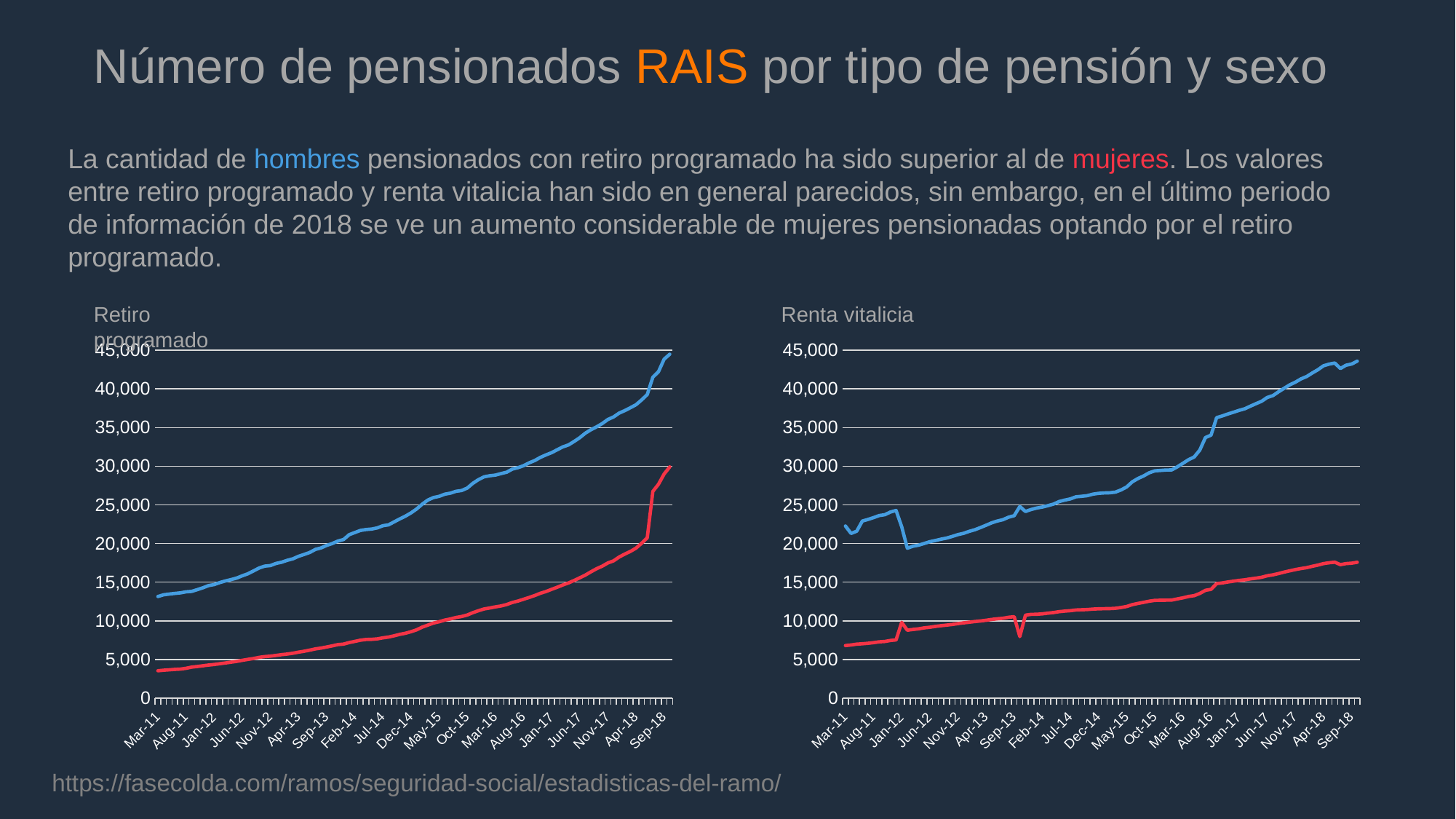

Número de pensionados RAIS por tipo de pensión y sexo
La cantidad de hombres pensionados con retiro programado ha sido superior al de mujeres. Los valores entre retiro programado y renta vitalicia han sido en general parecidos, sin embargo, en el último periodo de información de 2018 se ve un aumento considerable de mujeres pensionadas optando por el retiro programado.
Retiro programado
Renta vitalicia

### Chart

| Category | Hombres | Mujeres |
|---|---|---|
| 40603 | 13149.0 | 3549.0 |
| 40634 | 13373.0 | 3619.0 |
| 40664 | 13469.0 | 3670.0 |
| 40695 | 13550.0 | 3725.0 |
| 40725 | 13623.0 | 3766.0 |
| 40756 | 13755.0 | 3867.0 |
| 40787 | 13809.0 | 4021.0 |
| 40817 | 14040.0 | 4099.0 |
| 40848 | 14281.0 | 4193.0 |
| 40878 | 14561.0 | 4288.0 |
| 40909 | 14694.0 | 4363.0 |
| 40940 | 14955.0 | 4463.0 |
| 40969 | 15161.0 | 4557.0 |
| 41000 | 15341.0 | 4659.0 |
| 41030 | 15532.0 | 4764.0 |
| 41061 | 15830.0 | 4900.0 |
| 41091 | 16091.0 | 5023.0 |
| 41122 | 16464.0 | 5136.0 |
| 41153 | 16838.0 | 5282.0 |
| 41183 | 17080.0 | 5386.0 |
| 41214 | 17151.0 | 5437.0 |
| 41244 | 17428.0 | 5534.0 |
| 41275 | 17586.0 | 5633.0 |
| 41306 | 17838.0 | 5710.0 |
| 41334 | 18025.0 | 5816.0 |
| 41365 | 18355.0 | 5957.0 |
| 41395 | 18592.0 | 6075.0 |
| 41426 | 18847.0 | 6216.0 |
| 41456 | 19244.0 | 6377.0 |
| 41487 | 19431.0 | 6487.0 |
| 41518 | 19763.0 | 6623.0 |
| 41548 | 20012.0 | 6766.0 |
| 41579 | 20328.0 | 6935.0 |
| 41609 | 20526.0 | 6996.0 |
| 41640 | 21148.0 | 7197.0 |
| 41671 | 21427.0 | 7348.0 |
| 41699 | 21702.0 | 7504.0 |
| 41730 | 21817.0 | 7595.0 |
| 41760 | 21880.0 | 7613.0 |
| 41791 | 22028.0 | 7674.0 |
| 41821 | 22313.0 | 7807.0 |
| 41852 | 22422.0 | 7910.0 |
| 41883 | 22806.0 | 8070.0 |
| 41913 | 23187.0 | 8256.0 |
| 41944 | 23546.0 | 8397.0 |
| 41974 | 23970.0 | 8602.0 |
| 42005 | 24474.0 | 8839.0 |
| 42036 | 25095.0 | 9193.0 |
| 42064 | 25628.0 | 9455.0 |
| 42095 | 25951.0 | 9721.0 |
| 42125 | 26109.0 | 9889.0 |
| 42156 | 26385.0 | 10106.0 |
| 42186 | 26519.0 | 10248.0 |
| 42217 | 26756.0 | 10436.0 |
| 42248 | 26865.0 | 10567.0 |
| 42278 | 27180.0 | 10758.0 |
| 42309 | 27790.0 | 11058.0 |
| 42339 | 28273.0 | 11317.0 |
| 42370 | 28633.0 | 11545.0 |
| 42401 | 28769.0 | 11666.0 |
| 42430 | 28855.0 | 11809.0 |
| 42461 | 29047.0 | 11926.0 |
| 42491 | 29225.0 | 12111.0 |
| 42522 | 29628.0 | 12375.0 |
| 42552 | 29808.0 | 12562.0 |
| 42583 | 30065.0 | 12796.0 |
| 42614 | 30438.0 | 13029.0 |
| 42644 | 30741.0 | 13277.0 |
| 42675 | 31143.0 | 13566.0 |
| 42705 | 31465.0 | 13795.0 |
| 42736 | 31754.0 | 14079.0 |
| 42767 | 32132.0 | 14352.0 |
| 42795 | 32504.0 | 14645.0 |
| 42826 | 32755.0 | 14905.0 |
| 42856 | 33208.0 | 15224.0 |
| 42887 | 33692.0 | 15569.0 |
| 42917 | 34282.0 | 15925.0 |
| 42948 | 34723.0 | 16346.0 |
| 42979 | 35097.0 | 16745.0 |
| 43009 | 35520.0 | 17075.0 |
| 43040 | 36045.0 | 17490.0 |
| 43070 | 36368.0 | 17756.0 |
| 43101 | 36872.0 | 18253.0 |
| 43132 | 37192.0 | 18634.0 |
| 43160 | 37567.0 | 18980.0 |
| 43191 | 37956.0 | 19405.0 |
| 43221 | 38579.0 | 20041.0 |
| 43252 | 39266.0 | 20745.0 |
| 43282 | 41513.0 | 26742.0 |
| 43313 | 42222.0 | 27670.0 |
| 43344 | 43840.0 | 28994.0 |
| 43374 | 44488.0 | 29909.0 |

### Chart

| Category | Hombres | Mujeres |
|---|---|---|
| 40603 | 22270.0 | 6806.0 |
| 40634 | 21309.0 | 6886.0 |
| 40664 | 21597.0 | 6990.0 |
| 40695 | 22909.0 | 7040.0 |
| 40725 | 23121.0 | 7102.0 |
| 40756 | 23354.0 | 7187.0 |
| 40787 | 23621.0 | 7290.0 |
| 40817 | 23733.0 | 7336.0 |
| 40848 | 24077.0 | 7470.0 |
| 40878 | 24283.0 | 7537.0 |
| 40909 | 22183.0 | 9807.0 |
| 40940 | 19393.0 | 8790.0 |
| 40969 | 19662.0 | 8890.0 |
| 41000 | 19792.0 | 8969.0 |
| 41030 | 20014.0 | 9095.0 |
| 41061 | 20241.0 | 9173.0 |
| 41091 | 20399.0 | 9288.0 |
| 41122 | 20573.0 | 9374.0 |
| 41153 | 20716.0 | 9453.0 |
| 41183 | 20925.0 | 9535.0 |
| 41214 | 21160.0 | 9648.0 |
| 41244 | 21328.0 | 9740.0 |
| 41275 | 21583.0 | 9823.0 |
| 41306 | 21787.0 | 9914.0 |
| 41334 | 22071.0 | 9985.0 |
| 41365 | 22370.0 | 10081.0 |
| 41395 | 22685.0 | 10187.0 |
| 41426 | 22919.0 | 10268.0 |
| 41456 | 23087.0 | 10339.0 |
| 41487 | 23414.0 | 10467.0 |
| 41518 | 23604.0 | 10544.0 |
| 41548 | 24789.0 | 7968.0 |
| 41579 | 24152.0 | 10745.0 |
| 41609 | 24409.0 | 10845.0 |
| 41640 | 24598.0 | 10856.0 |
| 41671 | 24725.0 | 10910.0 |
| 41699 | 24907.0 | 10997.0 |
| 41730 | 25109.0 | 11077.0 |
| 41760 | 25443.0 | 11191.0 |
| 41791 | 25623.0 | 11265.0 |
| 41821 | 25782.0 | 11322.0 |
| 41852 | 26053.0 | 11409.0 |
| 41883 | 26115.0 | 11436.0 |
| 41913 | 26195.0 | 11465.0 |
| 41944 | 26394.0 | 11527.0 |
| 41974 | 26498.0 | 11558.0 |
| 42005 | 26547.0 | 11579.0 |
| 42036 | 26571.0 | 11589.0 |
| 42064 | 26654.0 | 11626.0 |
| 42095 | 26938.0 | 11729.0 |
| 42125 | 27321.0 | 11862.0 |
| 42156 | 27981.0 | 12099.0 |
| 42186 | 28410.0 | 12256.0 |
| 42217 | 28745.0 | 12395.0 |
| 42248 | 29148.0 | 12546.0 |
| 42278 | 29407.0 | 12647.0 |
| 42309 | 29452.0 | 12665.0 |
| 42339 | 29510.0 | 12680.0 |
| 42370 | 29523.0 | 12686.0 |
| 42401 | 29916.0 | 12836.0 |
| 42430 | 30378.0 | 12979.0 |
| 42461 | 30842.0 | 13153.0 |
| 42491 | 31194.0 | 13260.0 |
| 42522 | 32082.0 | 13542.0 |
| 42552 | 33705.0 | 13950.0 |
| 42583 | 34022.0 | 14079.0 |
| 42614 | 36284.0 | 14823.0 |
| 42644 | 36504.0 | 14908.0 |
| 42675 | 36757.0 | 15030.0 |
| 42705 | 36989.0 | 15136.0 |
| 42736 | 37225.0 | 15233.0 |
| 42767 | 37432.0 | 15313.0 |
| 42795 | 37770.0 | 15430.0 |
| 42826 | 38095.0 | 15526.0 |
| 42856 | 38405.0 | 15641.0 |
| 42887 | 38899.0 | 15837.0 |
| 42917 | 39133.0 | 15951.0 |
| 42948 | 39621.0 | 16118.0 |
| 42979 | 40077.0 | 16310.0 |
| 43009 | 40528.0 | 16476.0 |
| 43040 | 40875.0 | 16638.0 |
| 43070 | 41295.0 | 16769.0 |
| 43101 | 41598.0 | 16882.0 |
| 43132 | 42059.0 | 17056.0 |
| 43160 | 42480.0 | 17215.0 |
| 43191 | 42992.0 | 17408.0 |
| 43221 | 43206.0 | 17514.0 |
| 43252 | 43344.0 | 17594.0 |
| 43282 | 42632.0 | 17270.0 |
| 43313 | 43063.0 | 17409.0 |
| 43344 | 43221.0 | 17457.0 |
| 43374 | 43590.0 | 17579.0 |
https://fasecolda.com/ramos/seguridad-social/estadisticas-del-ramo/